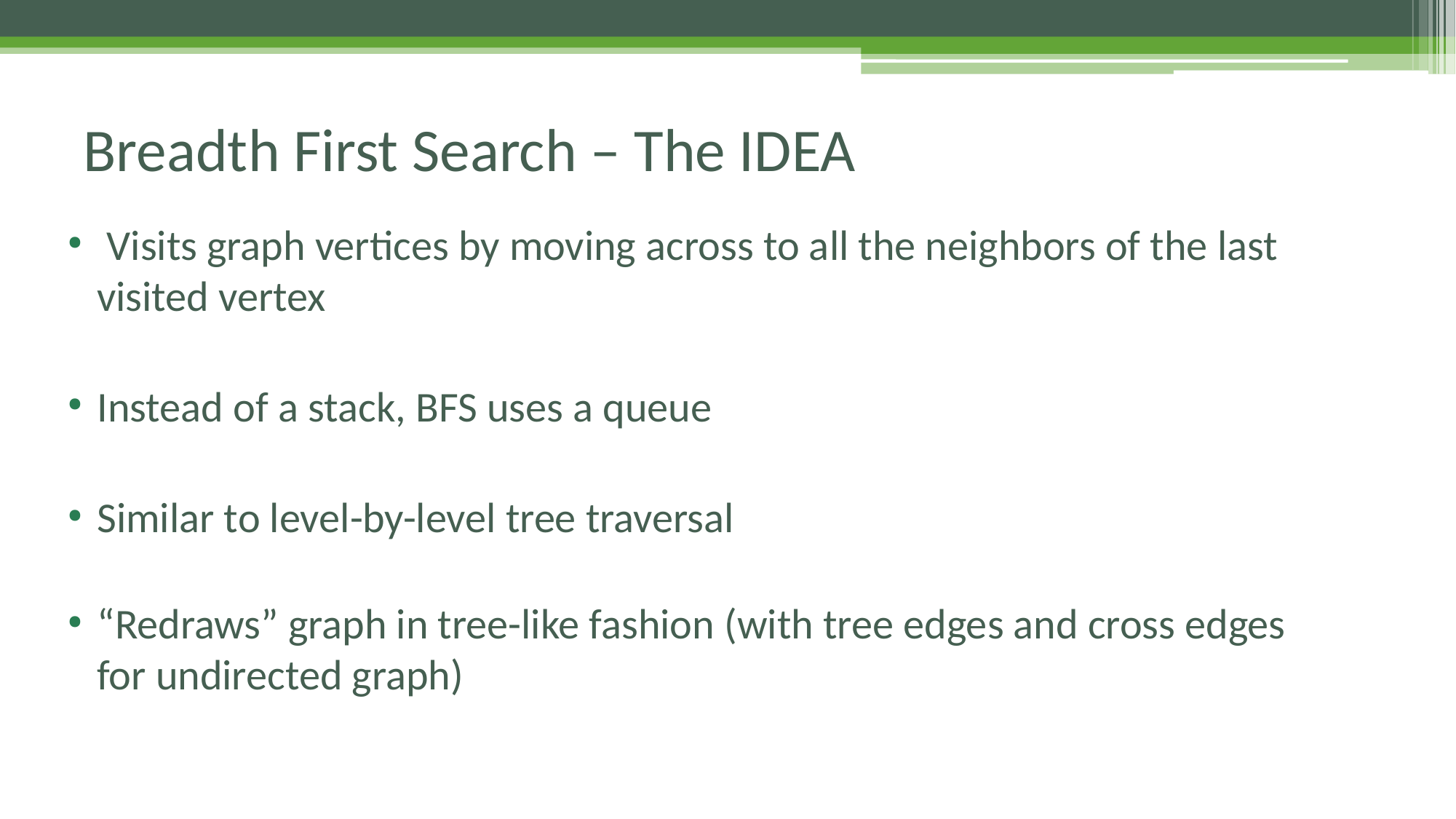

# Breadth First Search – The IDEA
 Visits graph vertices by moving across to all the neighbors of the last visited vertex

Instead of a stack, BFS uses a queue

Similar to level-by-level tree traversal
“Redraws” graph in tree-like fashion (with tree edges and cross edges for undirected graph)